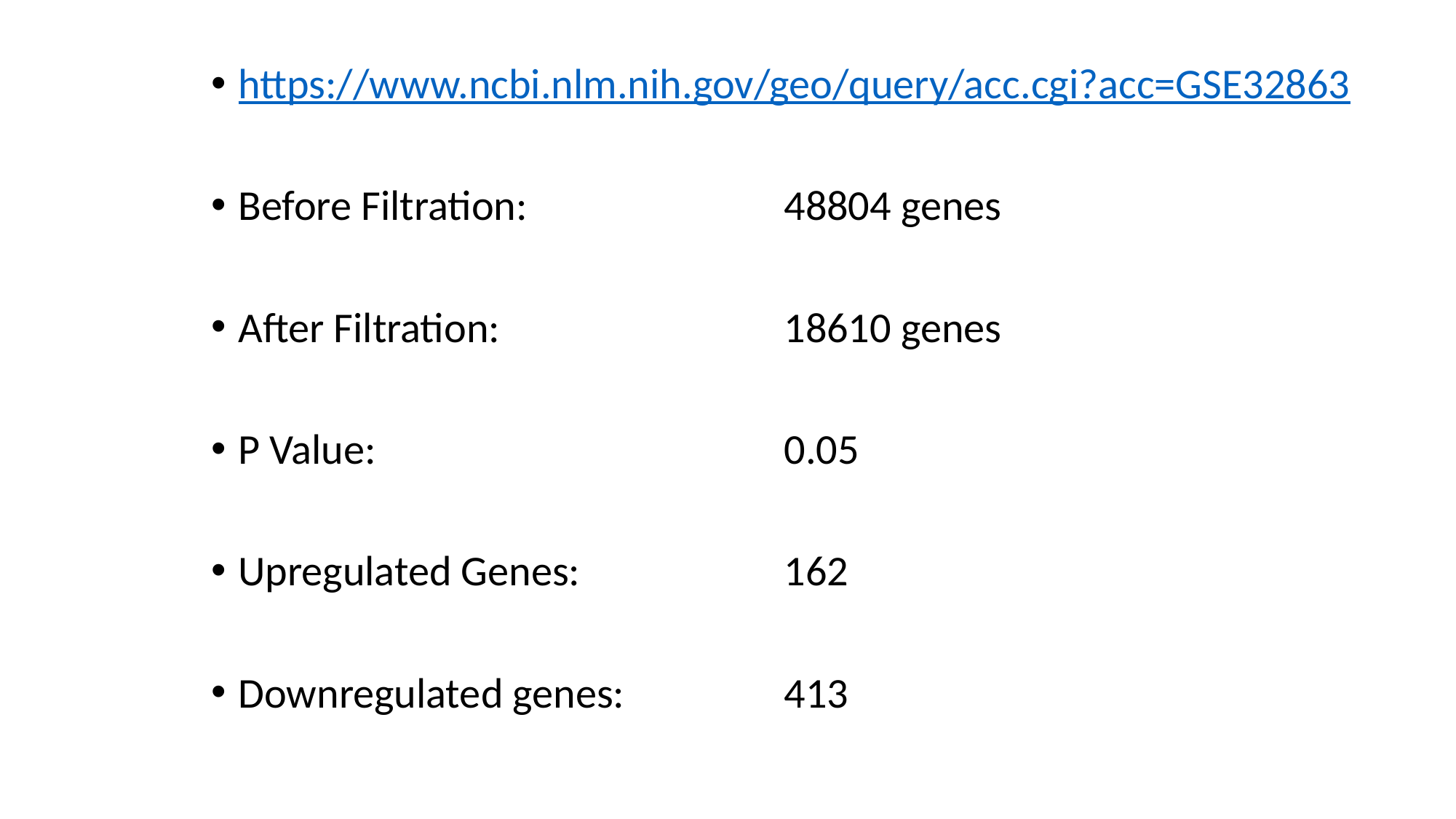

https://www.ncbi.nlm.nih.gov/geo/query/acc.cgi?acc=GSE32863

Before Filtration:			48804 genes

After Filtration:			18610 genes

P Value:				0.05

Upregulated Genes:		162

Downregulated genes:		413